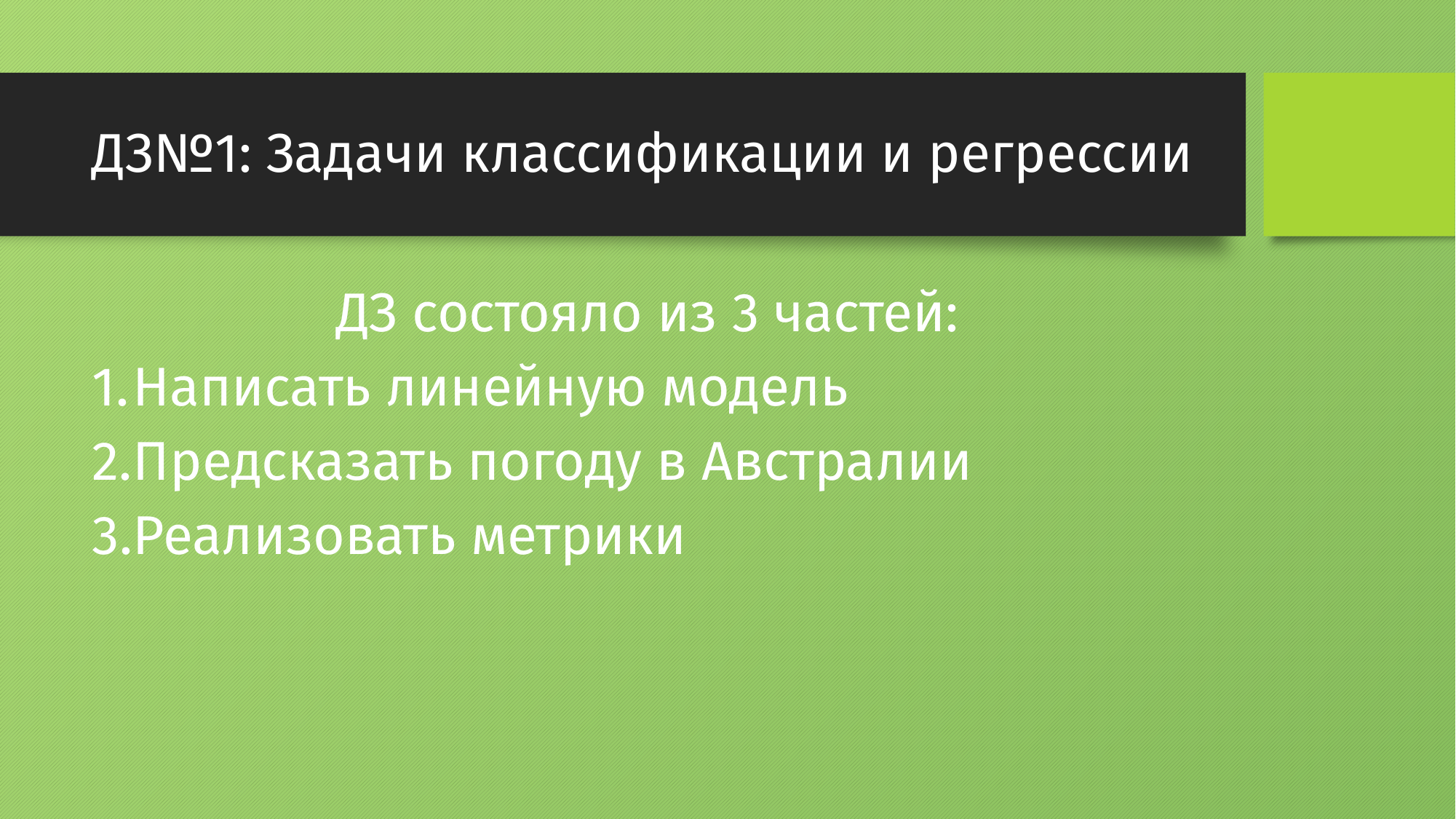

# ДЗ№1: Задачи классификации и регрессии
ДЗ состояло из 3 частей:
Написать линейную модель
Предсказать погоду в Австралии
Реализовать метрики